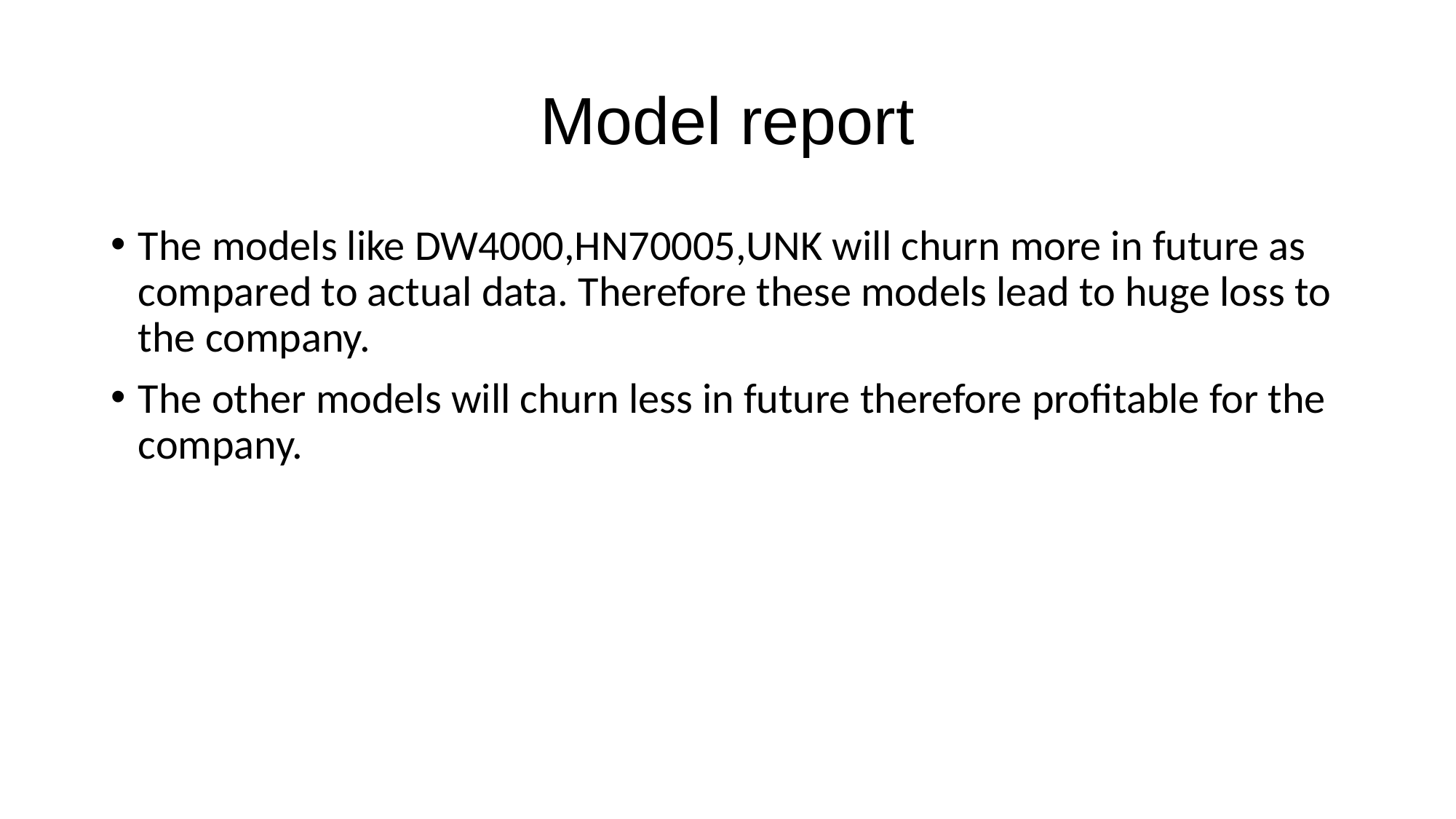

# Model report
The models like DW4000,HN70005,UNK will churn more in future as compared to actual data. Therefore these models lead to huge loss to the company.
The other models will churn less in future therefore profitable for the company.